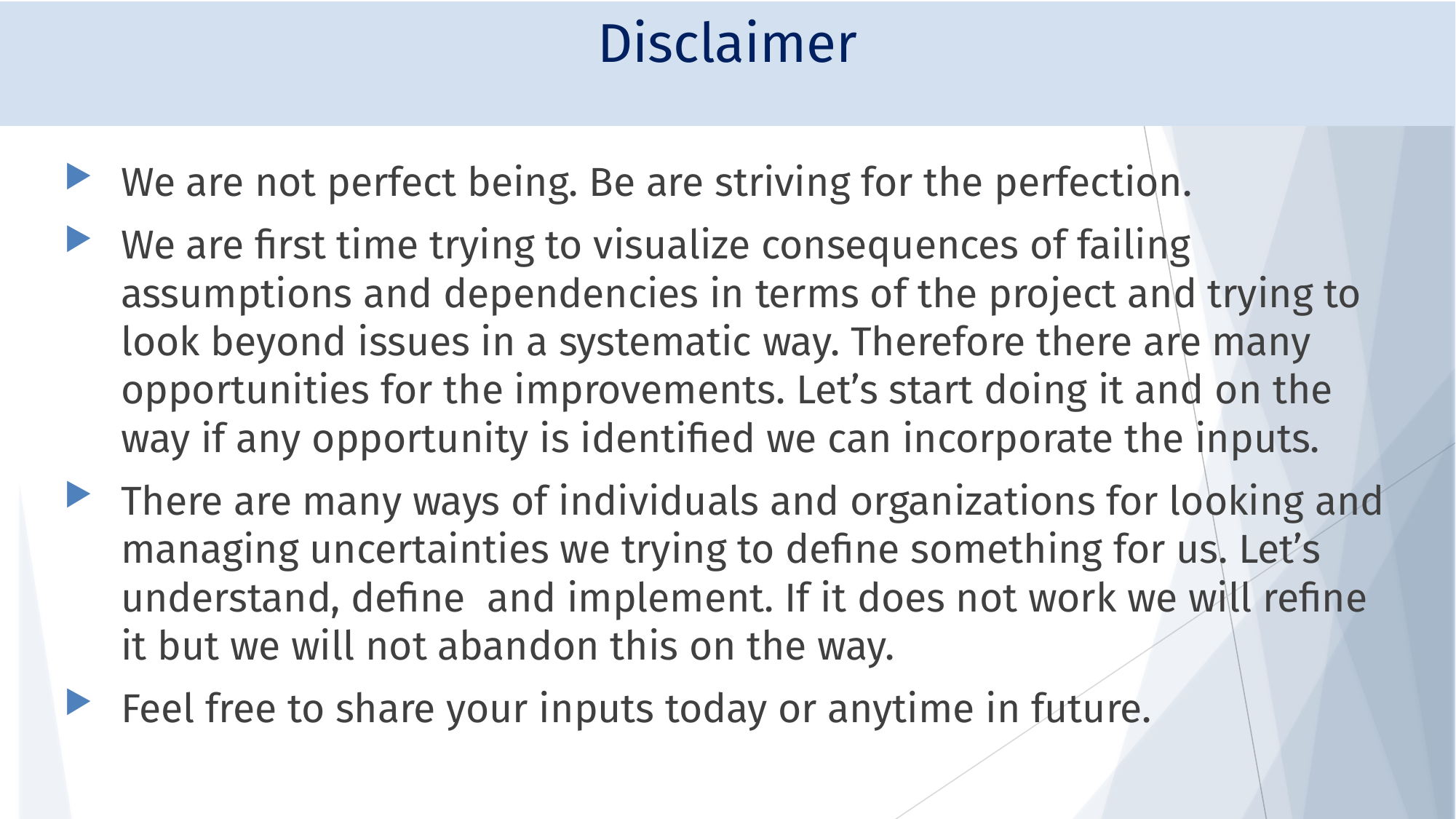

# Disclaimer
We are not perfect being. Be are striving for the perfection.
We are first time trying to visualize consequences of failing assumptions and dependencies in terms of the project and trying to look beyond issues in a systematic way. Therefore there are many opportunities for the improvements. Let’s start doing it and on the way if any opportunity is identified we can incorporate the inputs.
There are many ways of individuals and organizations for looking and managing uncertainties we trying to define something for us. Let’s understand, define  and implement. If it does not work we will refine it but we will not abandon this on the way.
Feel free to share your inputs today or anytime in future.